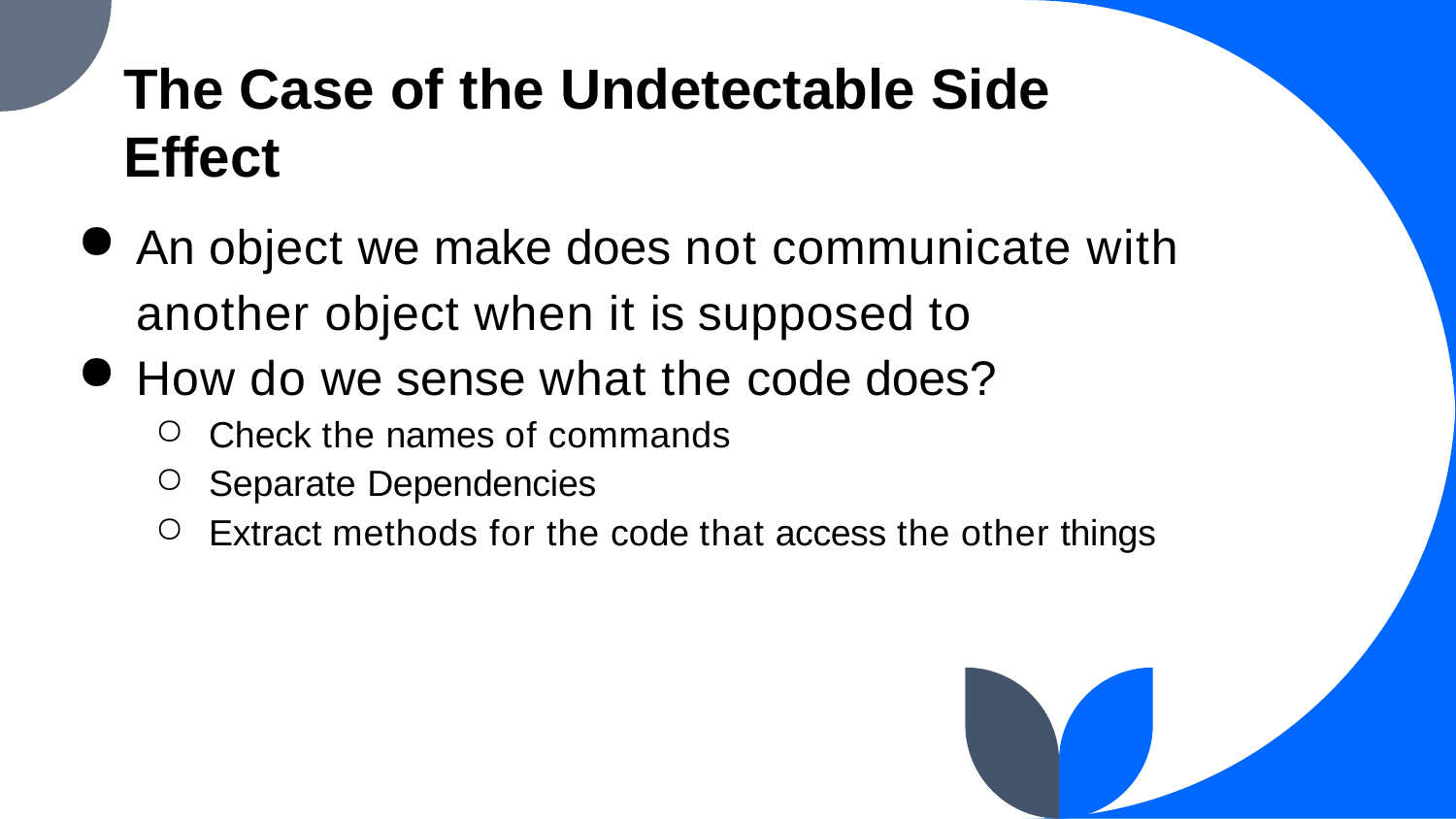

The Case of the Undetectable Side Effect
An object we make does not communicate with another object when it is supposed to
How do we sense what the code does?
Check the names of commands
Separate Dependencies
Extract methods for the code that access the other things